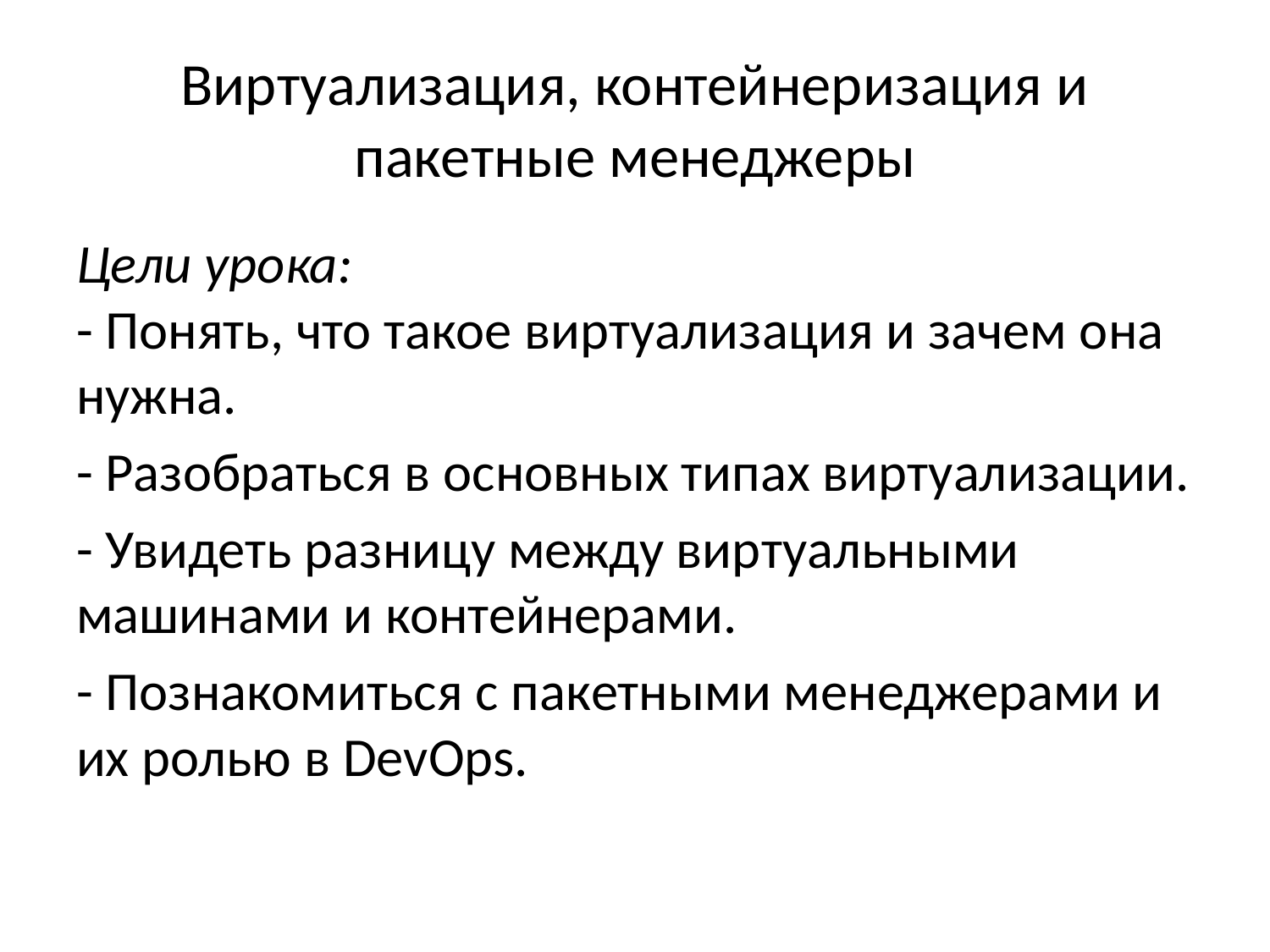

# Виртуализация, контейнеризация и пакетные менеджеры
Цели урока:
- Понять, что такое виртуализация и зачем она нужна.
- Разобраться в основных типах виртуализации.
- Увидеть разницу между виртуальными машинами и контейнерами.
- Познакомиться с пакетными менеджерами и их ролью в DevOps.